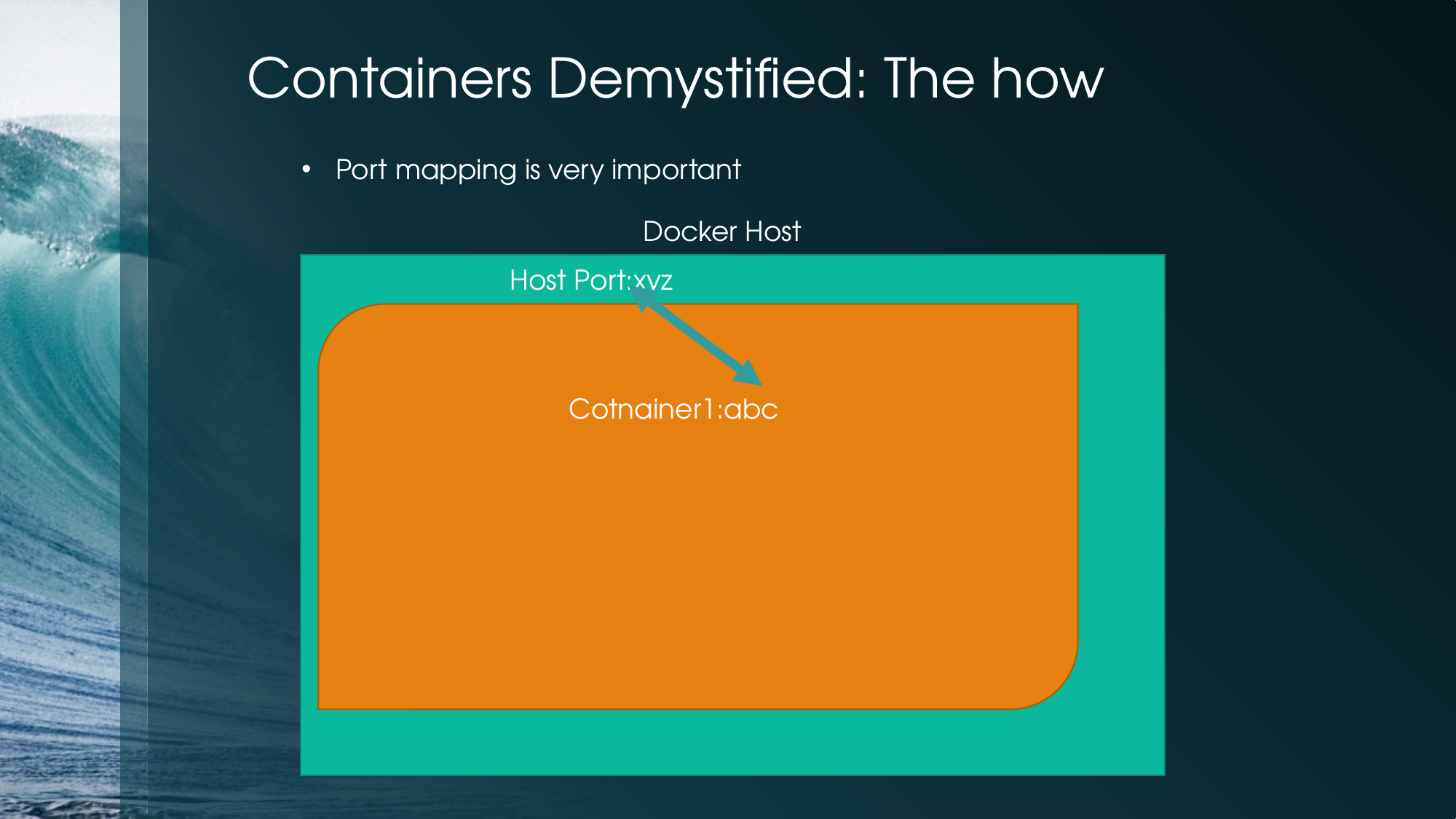

# Containers Demystified: The how
Port mapping is very important
Docker Host

Host Port:xyz

Cotnainer1:abc